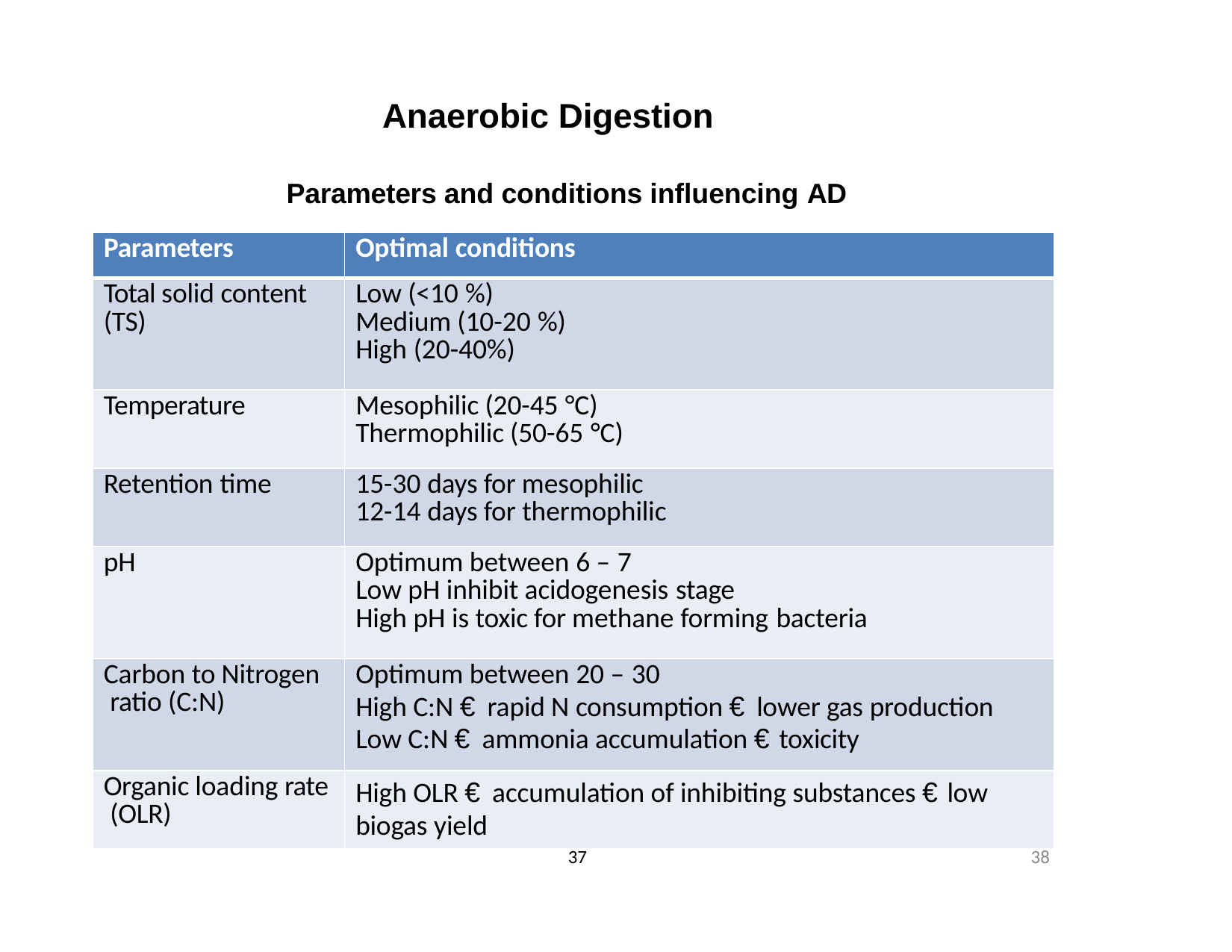

# Anaerobic Digestion
Parameters and conditions influencing AD
| Parameters | Optimal conditions |
| --- | --- |
| Total solid content (TS) | Low (<10 %) Medium (10-20 %) High (20-40%) |
| Temperature | Mesophilic (20-45 °C) Thermophilic (50-65 °C) |
| Retention time | 15-30 days for mesophilic 12-14 days for thermophilic |
| pH | Optimum between 6 – 7 Low pH inhibit acidogenesis stage High pH is toxic for methane forming bacteria |
| Carbon to Nitrogen ratio (C:N) | Optimum between 20 – 30 High C:N € rapid N consumption € lower gas production Low C:N € ammonia accumulation € toxicity |
| Organic loading rate (OLR) | High OLR € accumulation of inhibiting substances € low biogas yield |
37
38